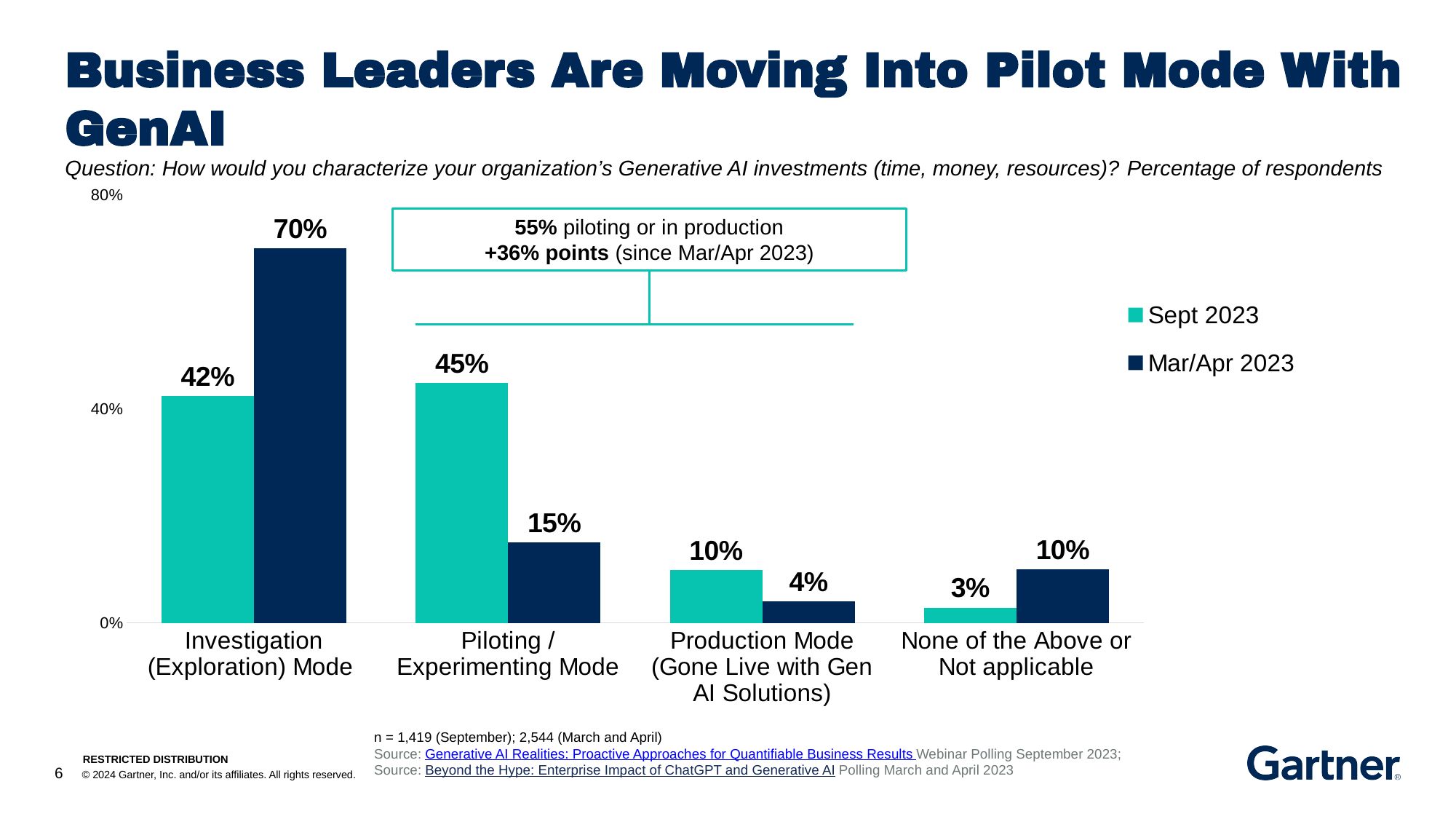

Business Leaders Are Moving Into Pilot Mode With GenAI
Question: How would you characterize your organization’s Generative AI investments (time, money, resources)? Percentage of respondents

### Chart

| Category | Sept 2023 | Mar/Apr 2023 |
|---|---|---|
| Investigation (Exploration) Mode  | 0.4238 | 0.7 |
| Piloting /Experimenting Mode | 0.448559670781893 | 0.15 |
| Production Mode (Gone Live with Gen AI Solutions) | 0.09876543209876543 | 0.04 |
| None of the Above or Not applicable | 0.02880658436213992 | 0.1 |
55% piloting or in production
+36% points (since Mar/Apr 2023)
n = 1,419 (September); 2,544 (March and April)
Source: Generative AI Realities: Proactive Approaches for Quantifiable Business Results Webinar Polling September 2023; Source: Beyond the Hype: Enterprise Impact of ChatGPT and Generative AI Polling March and April 2023